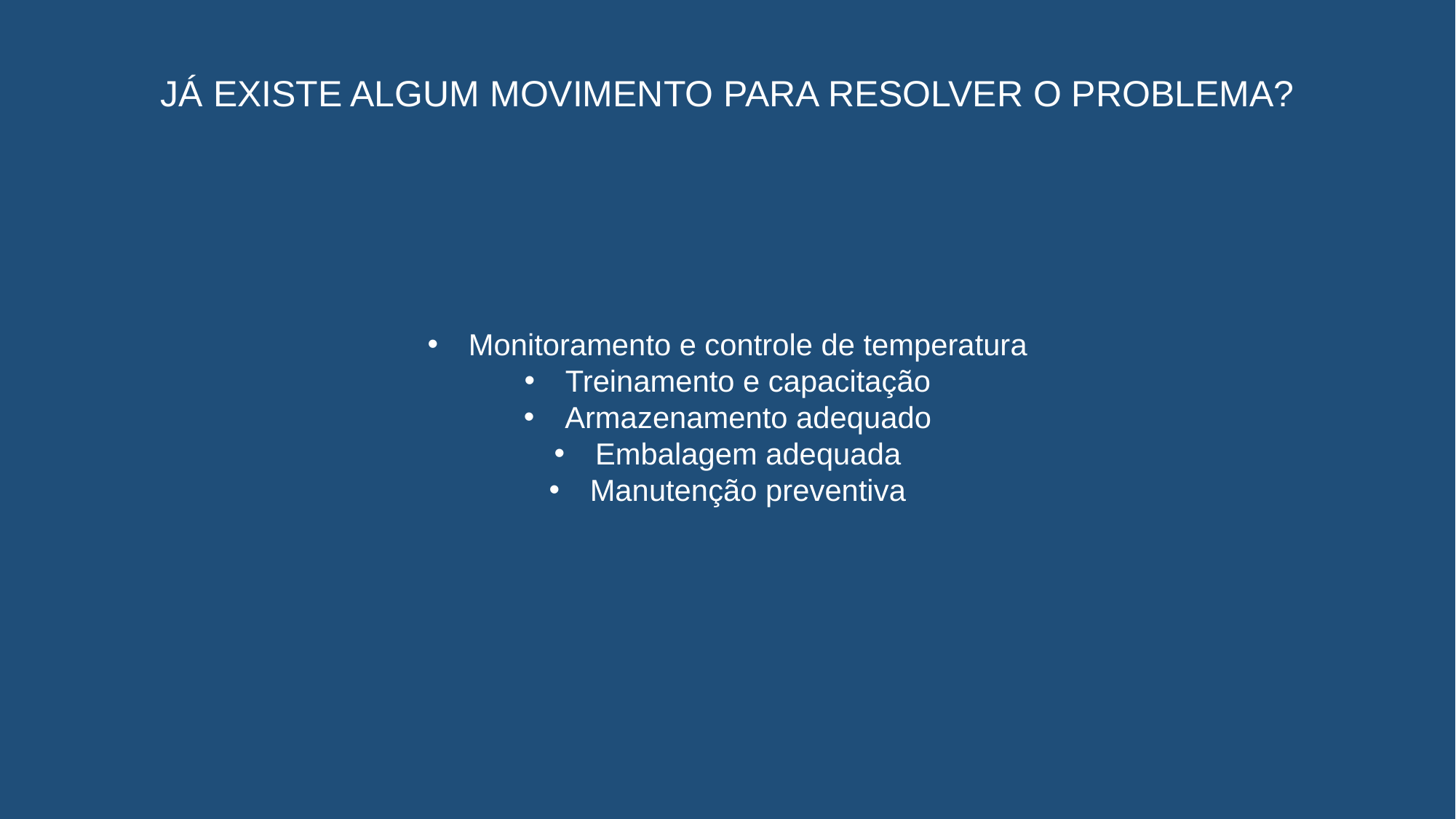

JÁ EXISTE ALGUM MOVIMENTO PARA RESOLVER O PROBLEMA?
Monitoramento e controle de temperatura
Treinamento e capacitação
Armazenamento adequado
Embalagem adequada
Manutenção preventiva